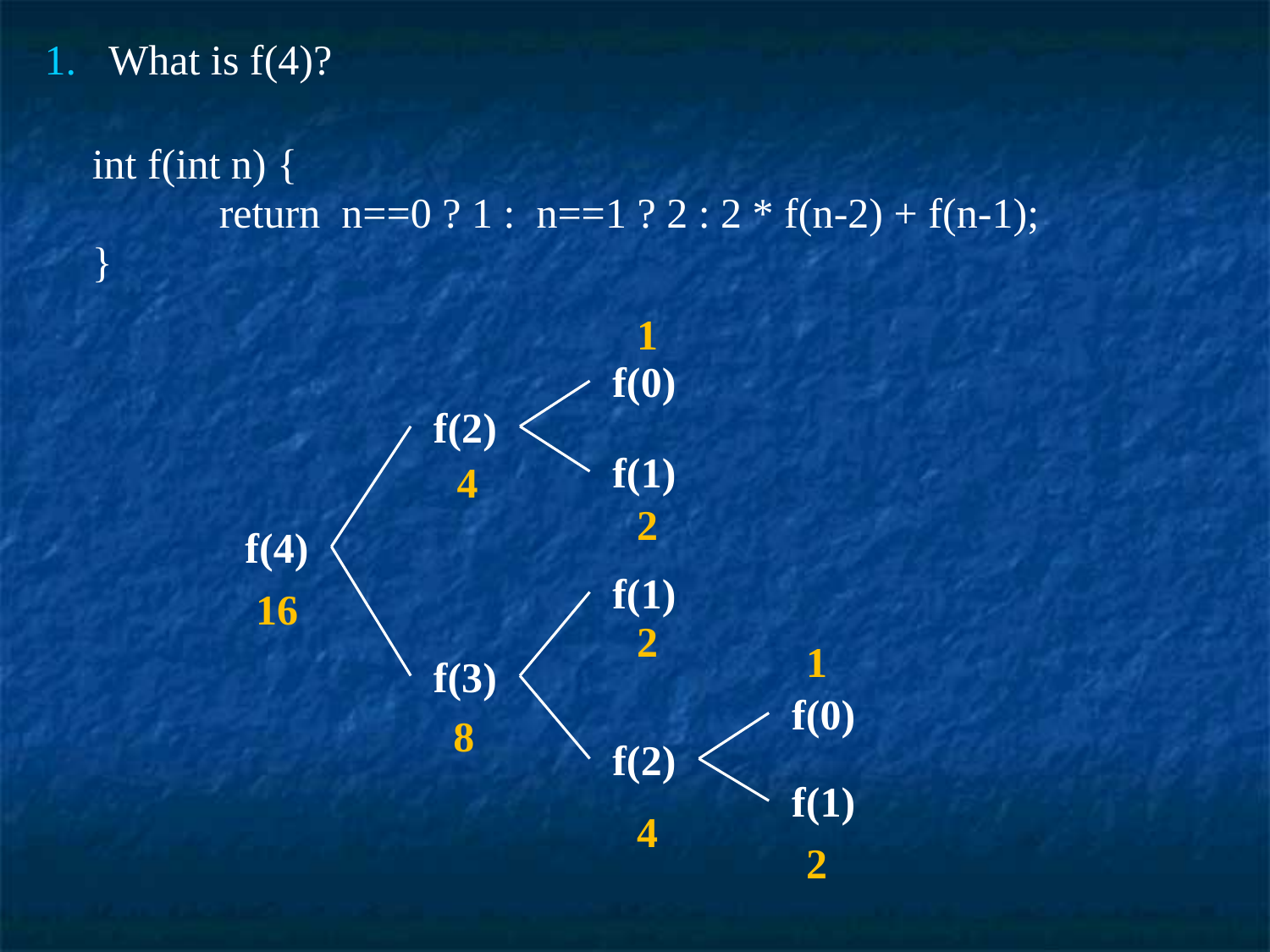

What is f(4)?

	int f(int n) {
		return  n==0 ? 1 :  n==1 ? 2 : 2 * f(n-2) + f(n-1);
	}

1
f(0)
f(2)
f(1)
f(4)
f(1)
f(3)
f(0)
f(2)
f(1)
4
2
16
2
1
8
4
2